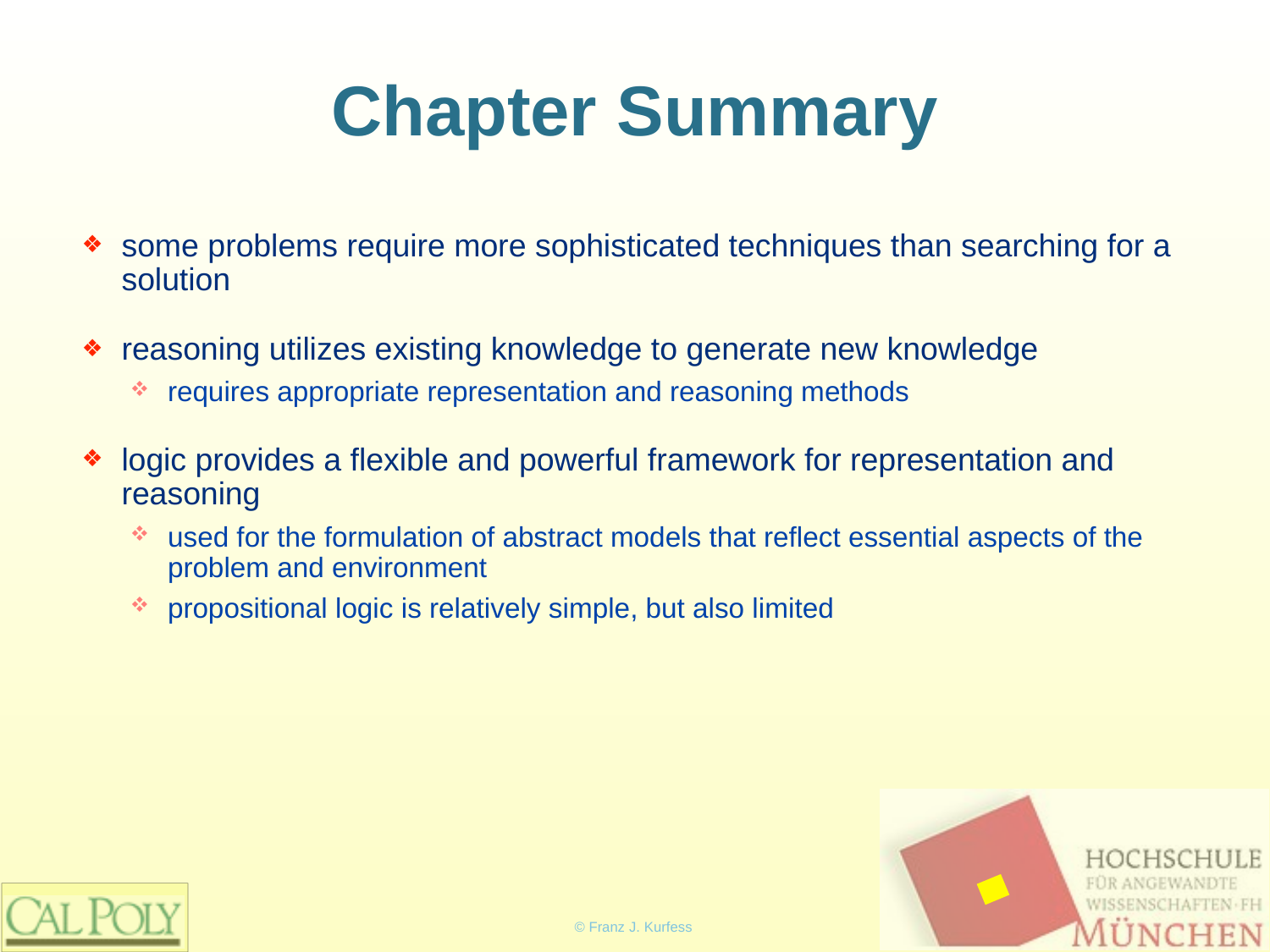

# Chapter Summary
some problems require more sophisticated techniques than searching for a solution
reasoning utilizes existing knowledge to generate new knowledge
requires appropriate representation and reasoning methods
logic provides a flexible and powerful framework for representation and reasoning
used for the formulation of abstract models that reflect essential aspects of the problem and environment
propositional logic is relatively simple, but also limited
60